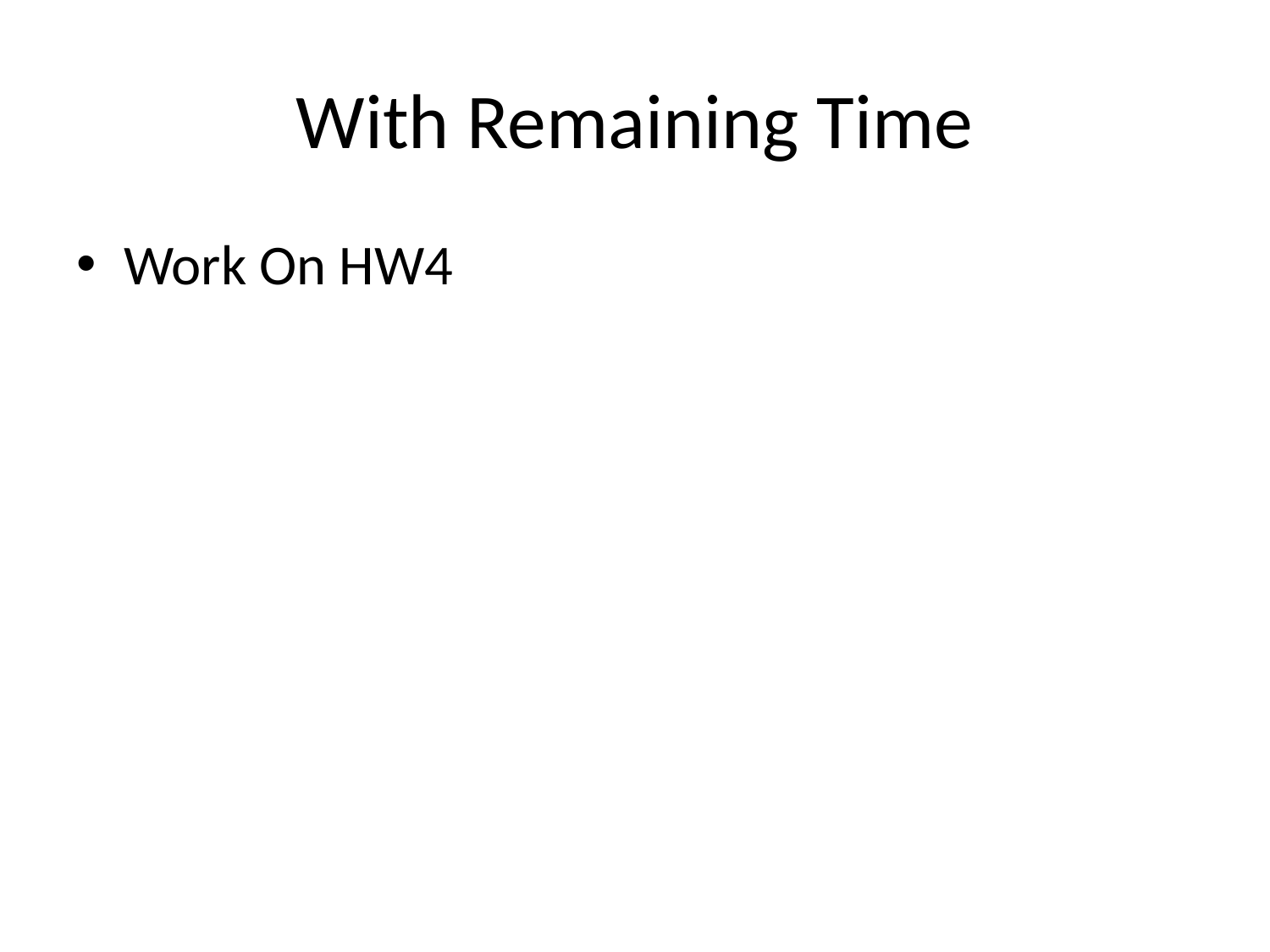

# With Remaining Time
Work On HW4